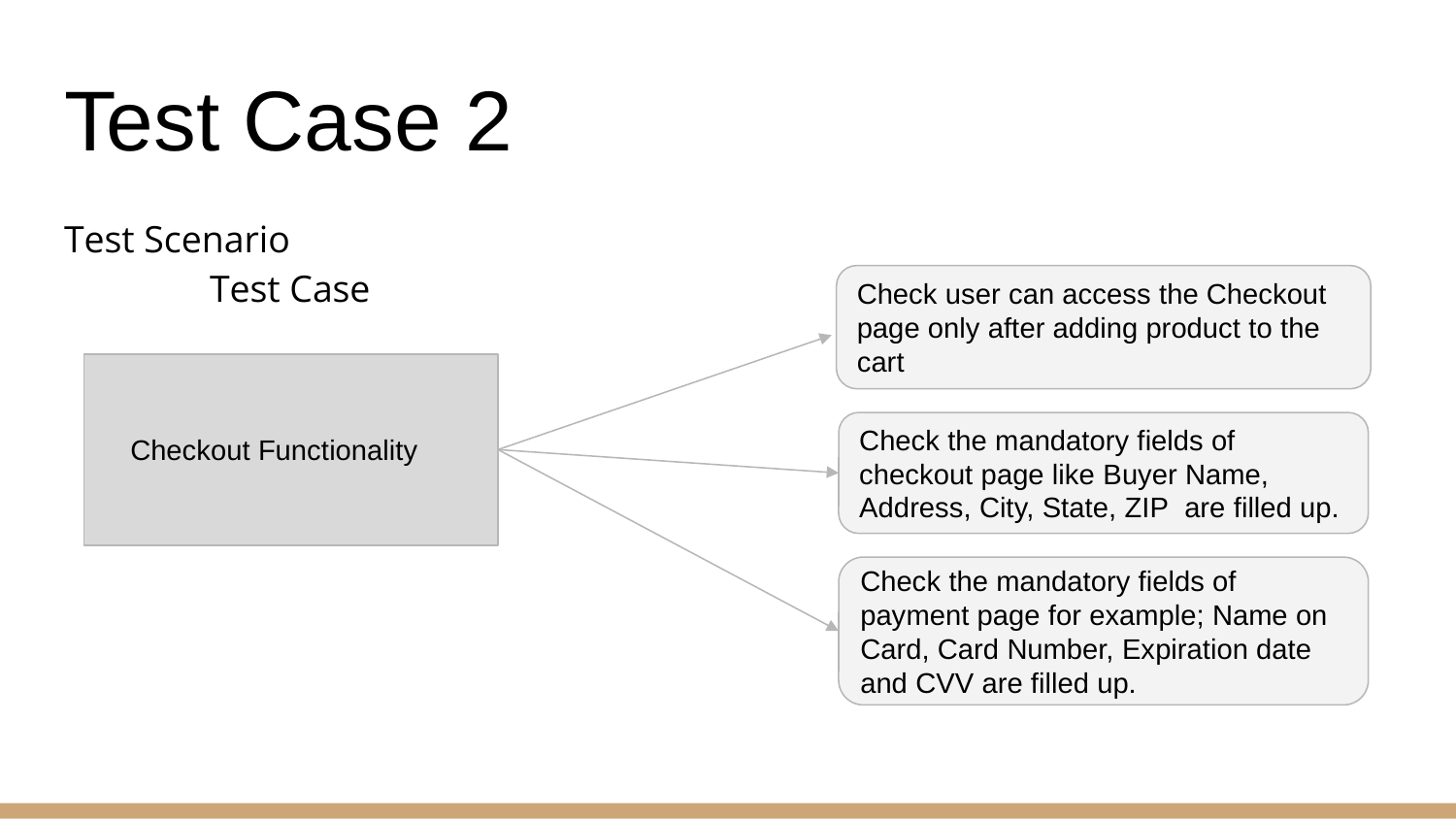

# Test Case 2
Test Scenario									Test Case

Check user can access the Checkout page only after adding product to the cart
    Checkout Functionality
Check Login Functionality
Check the mandatory fields of checkout page like Buyer Name, Address, City, State, ZIP  are filled up.
Check the mandatory fields of payment page for example; Name on Card, Card Number, Expiration date and CVV are filled up.